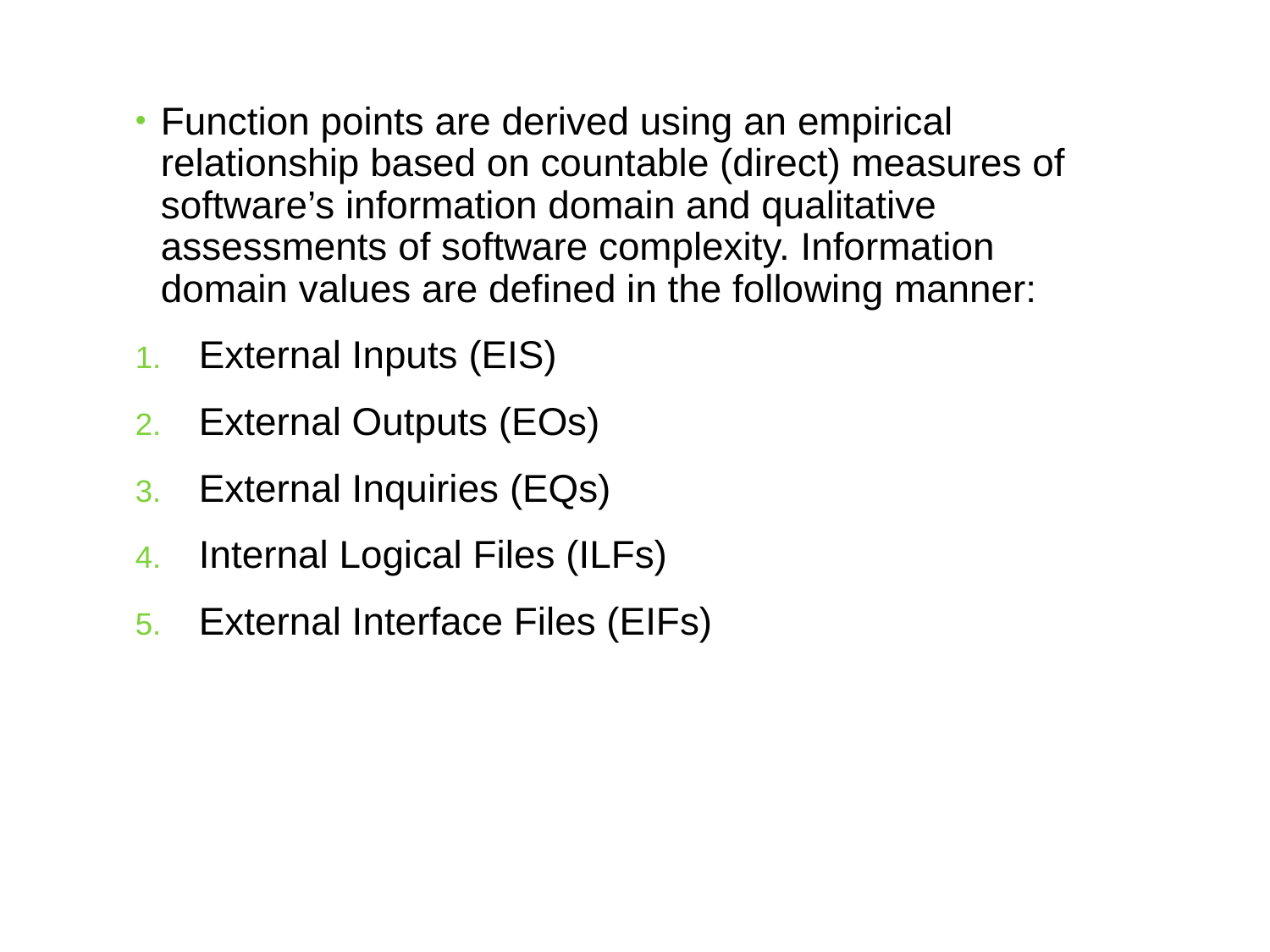

Function points are derived using an empirical relationship based on countable (direct) measures of software’s information domain and qualitative assessments of software complexity. Information domain values are defined in the following manner:
External Inputs (EIS)
External Outputs (EOs)
External Inquiries (EQs)
Internal Logical Files (ILFs)
External Interface Files (EIFs)